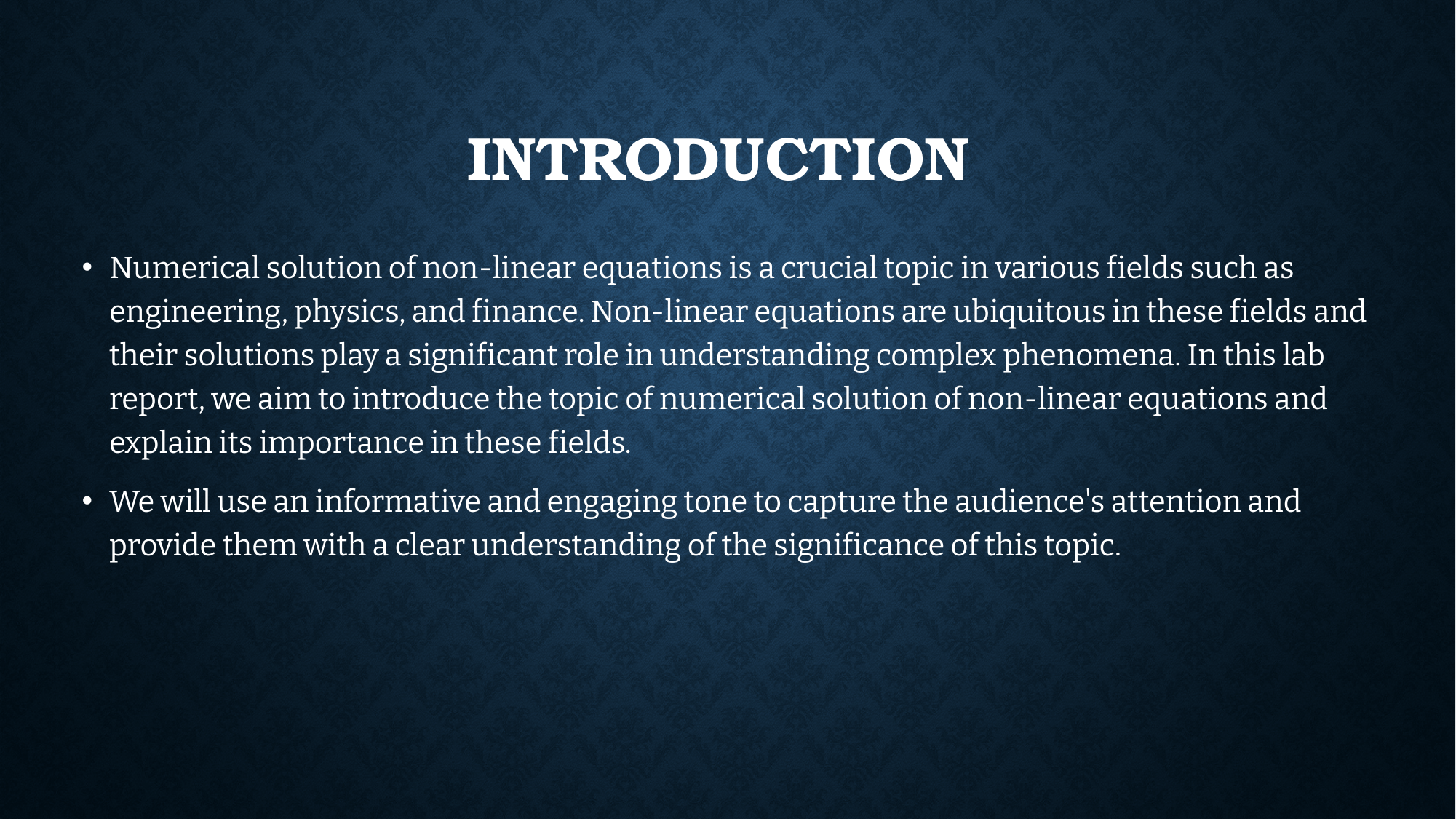

# Introduction
Numerical solution of non-linear equations is a crucial topic in various fields such as engineering, physics, and finance. Non-linear equations are ubiquitous in these fields and their solutions play a significant role in understanding complex phenomena. In this lab report, we aim to introduce the topic of numerical solution of non-linear equations and explain its importance in these fields.
We will use an informative and engaging tone to capture the audience's attention and provide them with a clear understanding of the significance of this topic.